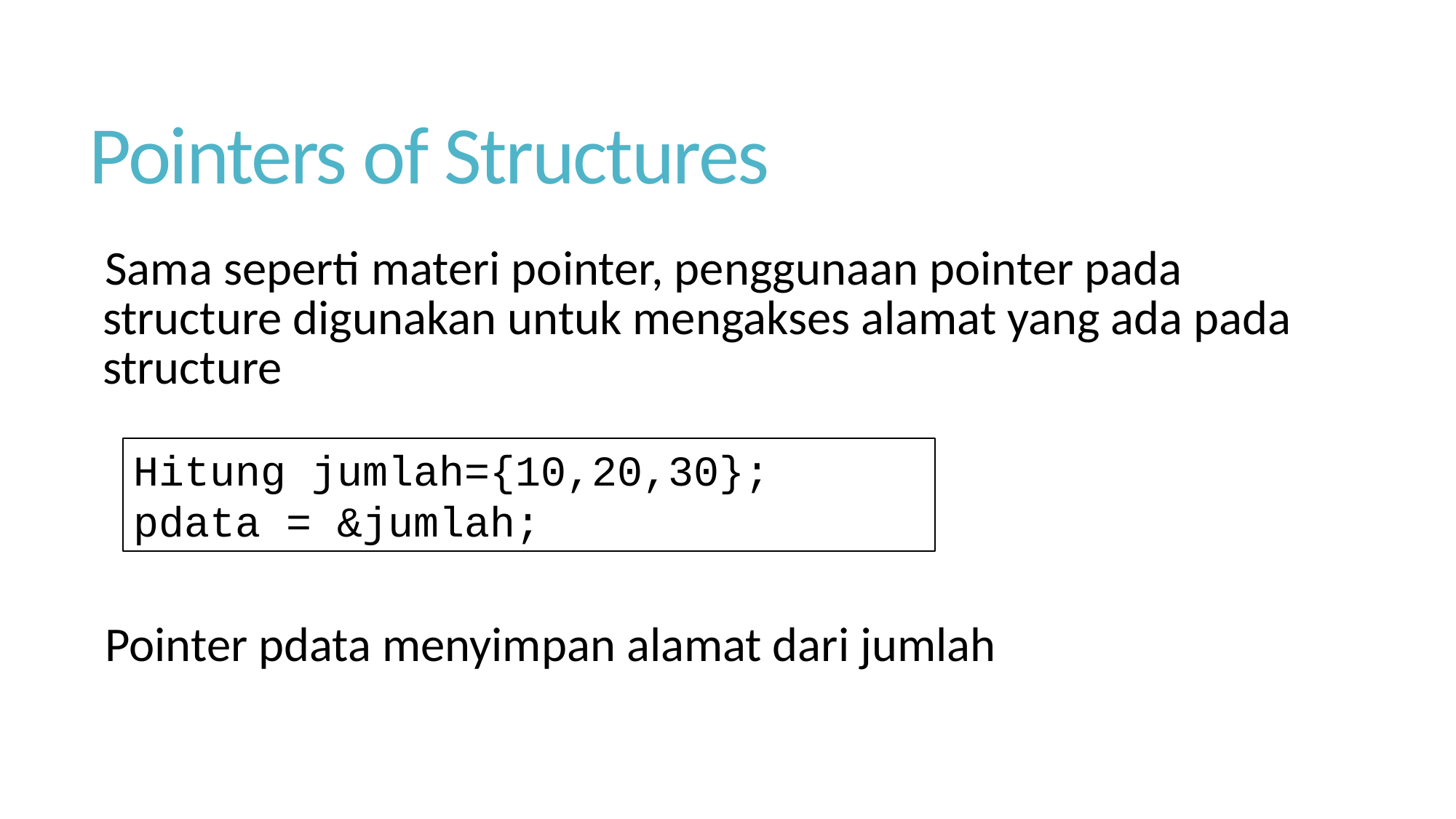

# Pointers of Structures
Sama seperti materi pointer, penggunaan pointer pada structure digunakan untuk mengakses alamat yang ada pada structure

Pointer pdata menyimpan alamat dari jumlah

Hitung jumlah={10,20,30};
pdata = &jumlah;